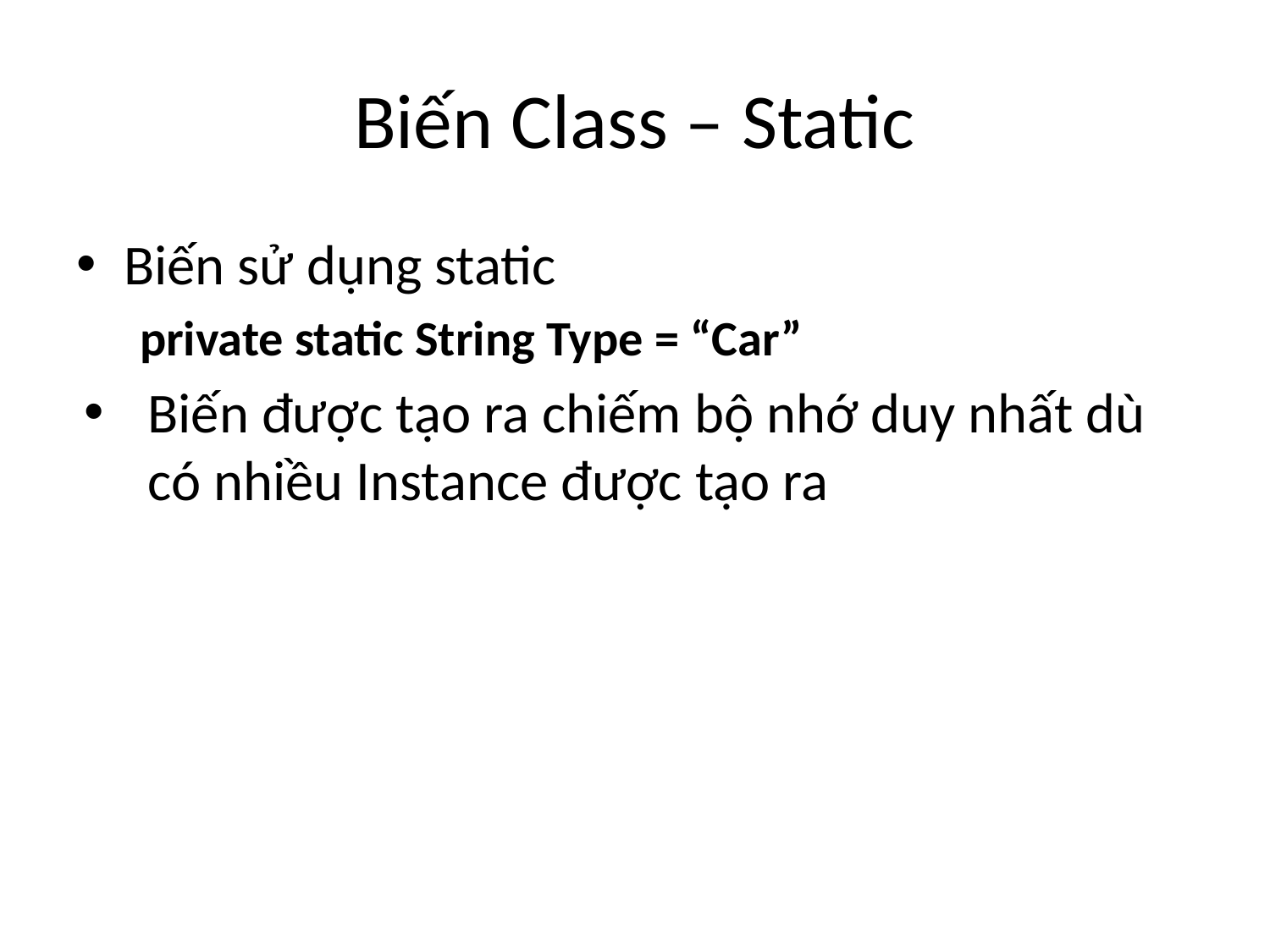

# Biến Class – Static
Biến sử dụng static
private static String Type = “Car”
Biến được tạo ra chiếm bộ nhớ duy nhất dù có nhiều Instance được tạo ra